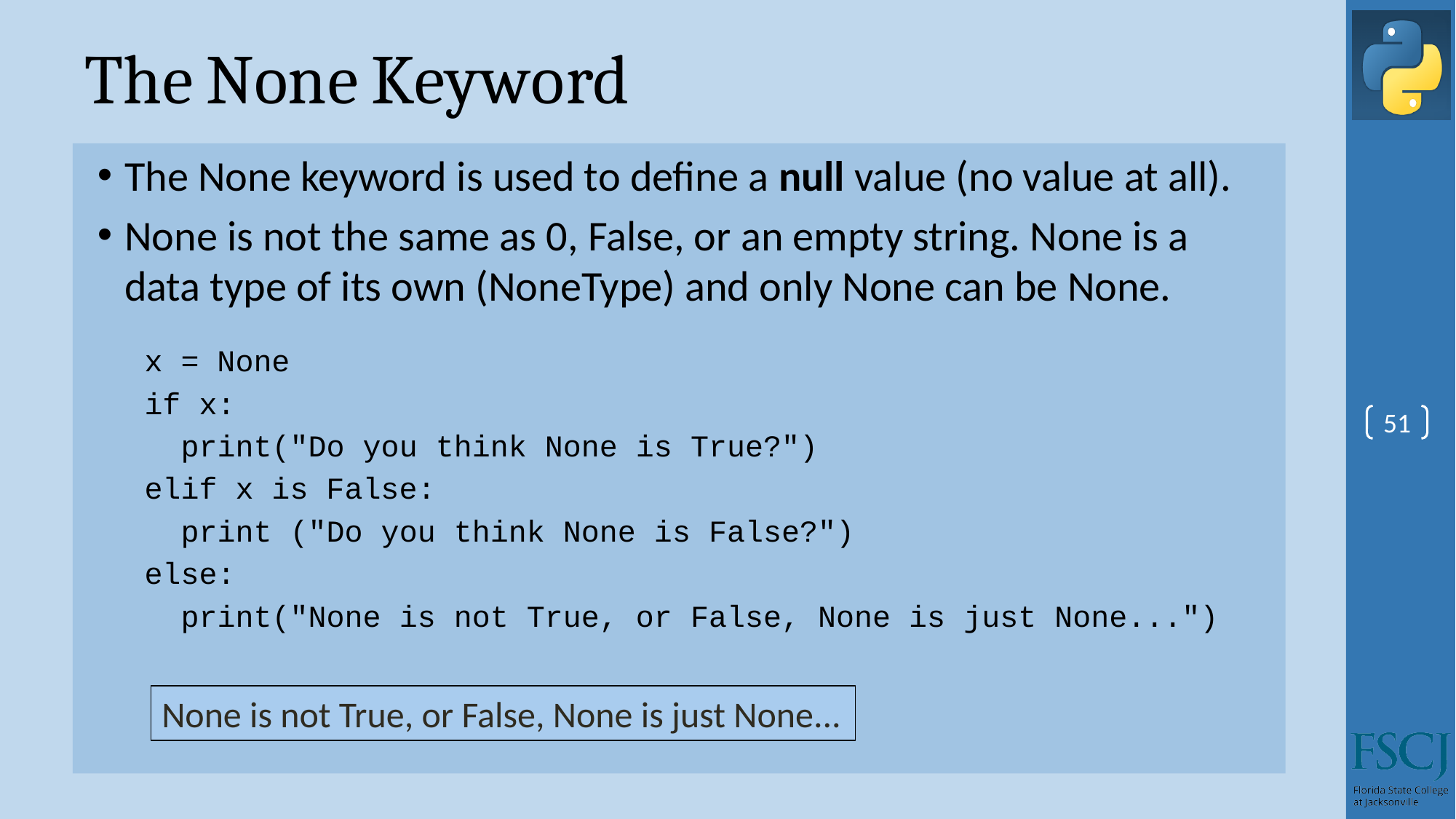

# The None Keyword
The None keyword is used to define a null value (no value at all).
None is not the same as 0, False, or an empty string. None is a data type of its own (NoneType) and only None can be None.

x = None
if x:
  print("Do you think None is True?")
elif x is False:
  print ("Do you think None is False?")
else:
  print("None is not True, or False, None is just None...")
51
None is not True, or False, None is just None...